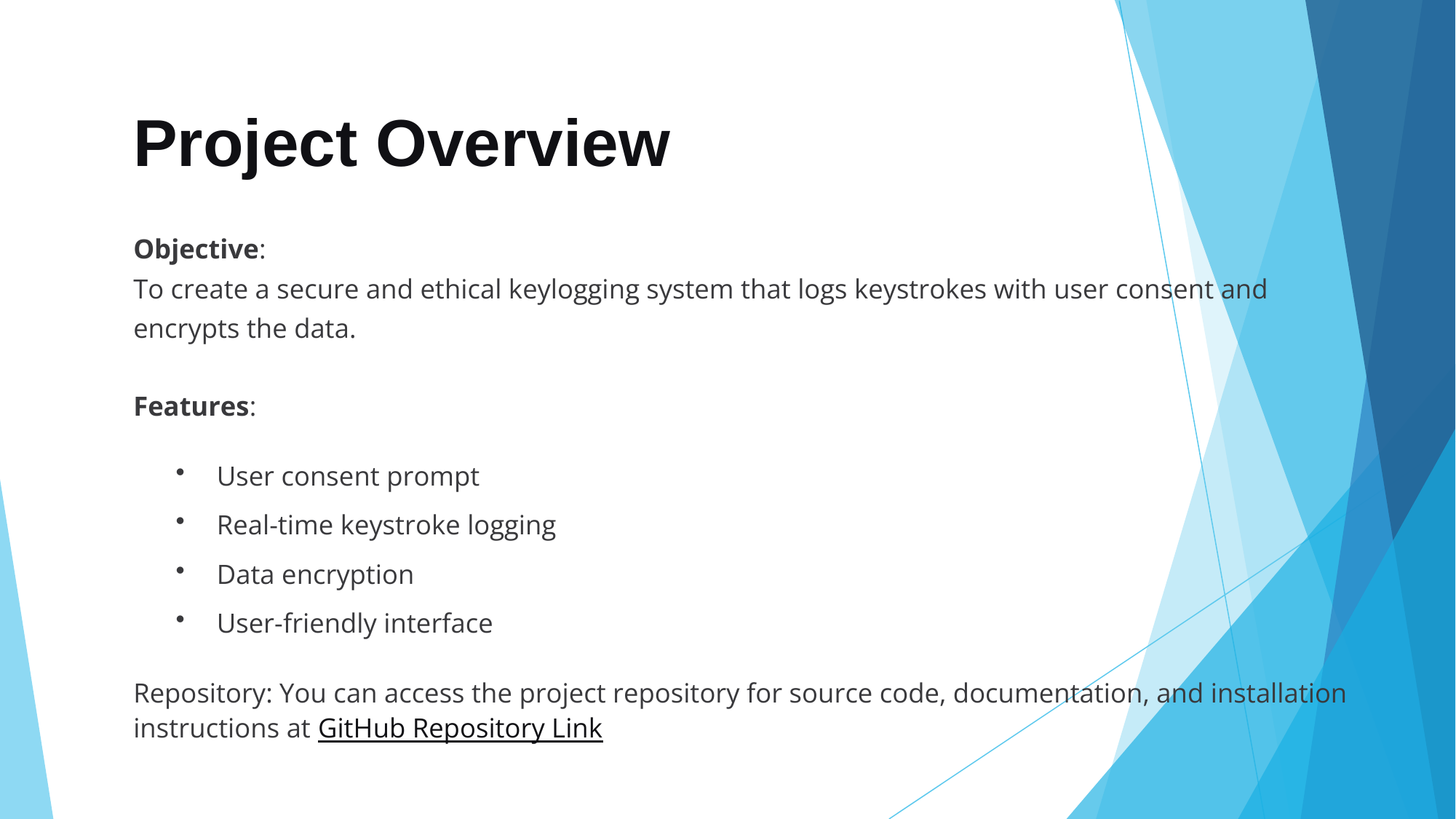

Project Overview
Objective:
To create a secure and ethical keylogging system that logs keystrokes with user consent and encrypts the data.
Features:
User consent prompt
Real-time keystroke logging
Data encryption
User-friendly interface
Repository: You can access the project repository for source code, documentation, and installation instructions at GitHub Repository Link